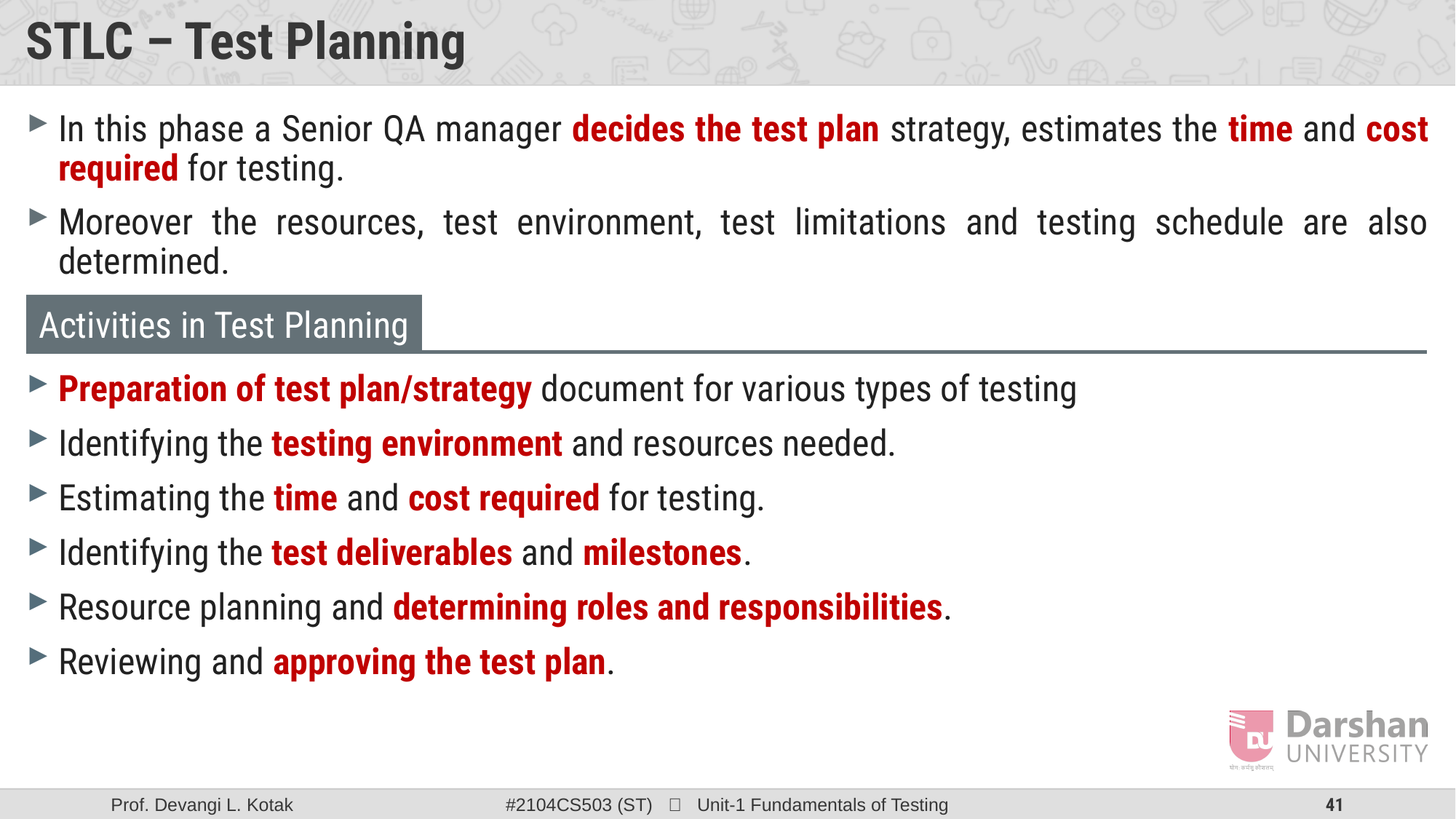

# STLC – Test Planning
In this phase a Senior QA manager decides the test plan strategy, estimates the time and cost required for testing.
Moreover the resources, test environment, test limitations and testing schedule are also determined.

Activities in Test Planning
Preparation of test plan/strategy document for various types of testing
Identifying the testing environment and resources needed.
Estimating the time and cost required for testing.
Identifying the test deliverables and milestones.
Resource planning and determining roles and responsibilities.
Reviewing and approving the test plan.